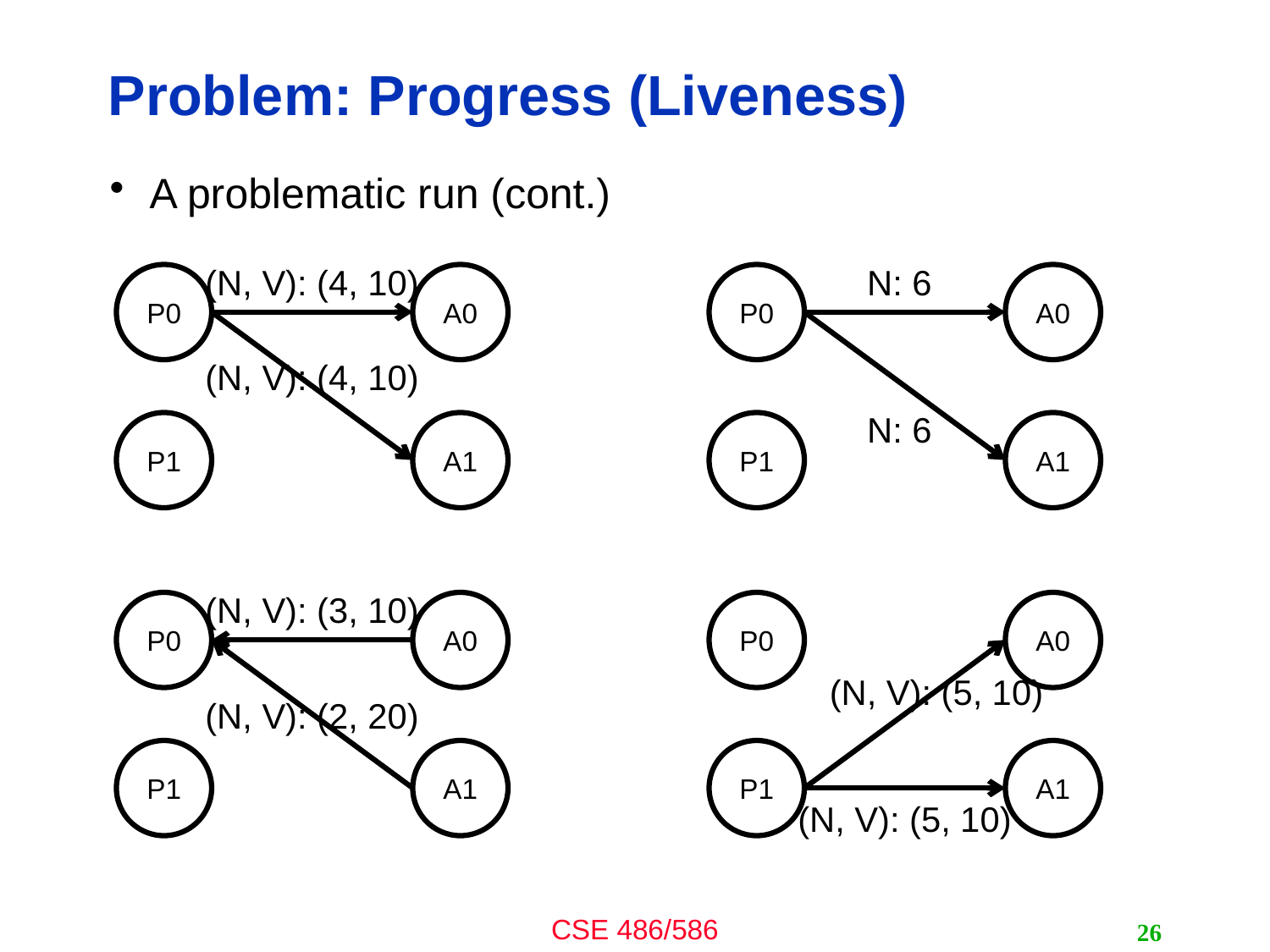

# Problem: Progress (Liveness)
A problematic run (cont.)
(N, V): (4, 10)
P0
A0
(N, V): (4, 10)
P1
A1
N: 6
P0
A0
N: 6
P1
A1
(N, V): (3, 10)
P0
A0
(N, V): (2, 20)
P1
A1
P0
A0
(N, V): (5, 10)
P1
A1
(N, V): (5, 10)
26